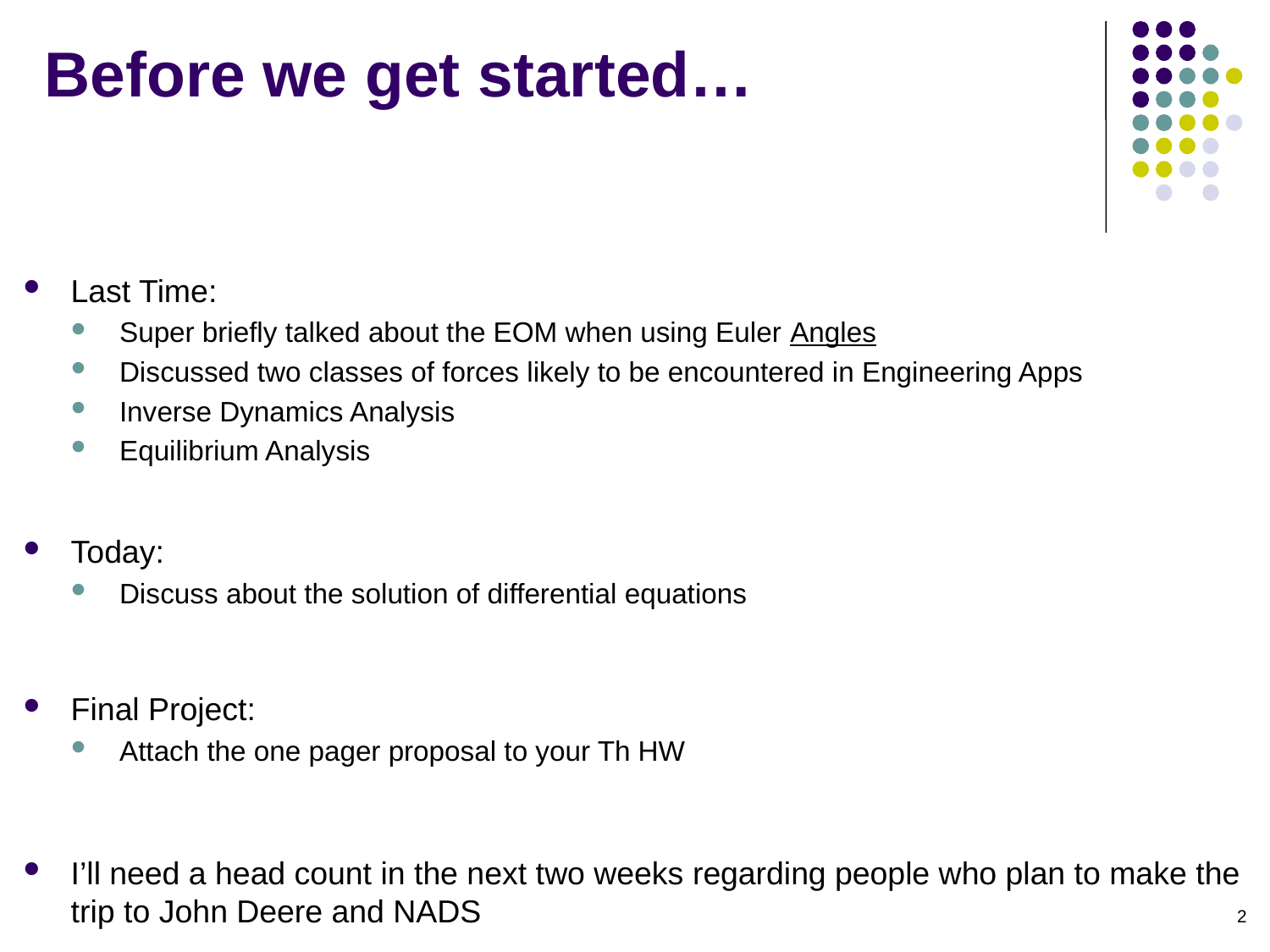

# Before we get started…
Last Time:
Super briefly talked about the EOM when using Euler Angles
Discussed two classes of forces likely to be encountered in Engineering Apps
Inverse Dynamics Analysis
Equilibrium Analysis

Today:
Discuss about the solution of differential equations

Final Project:
Attach the one pager proposal to your Th HW

I’ll need a head count in the next two weeks regarding people who plan to make the trip to John Deere and NADS

2